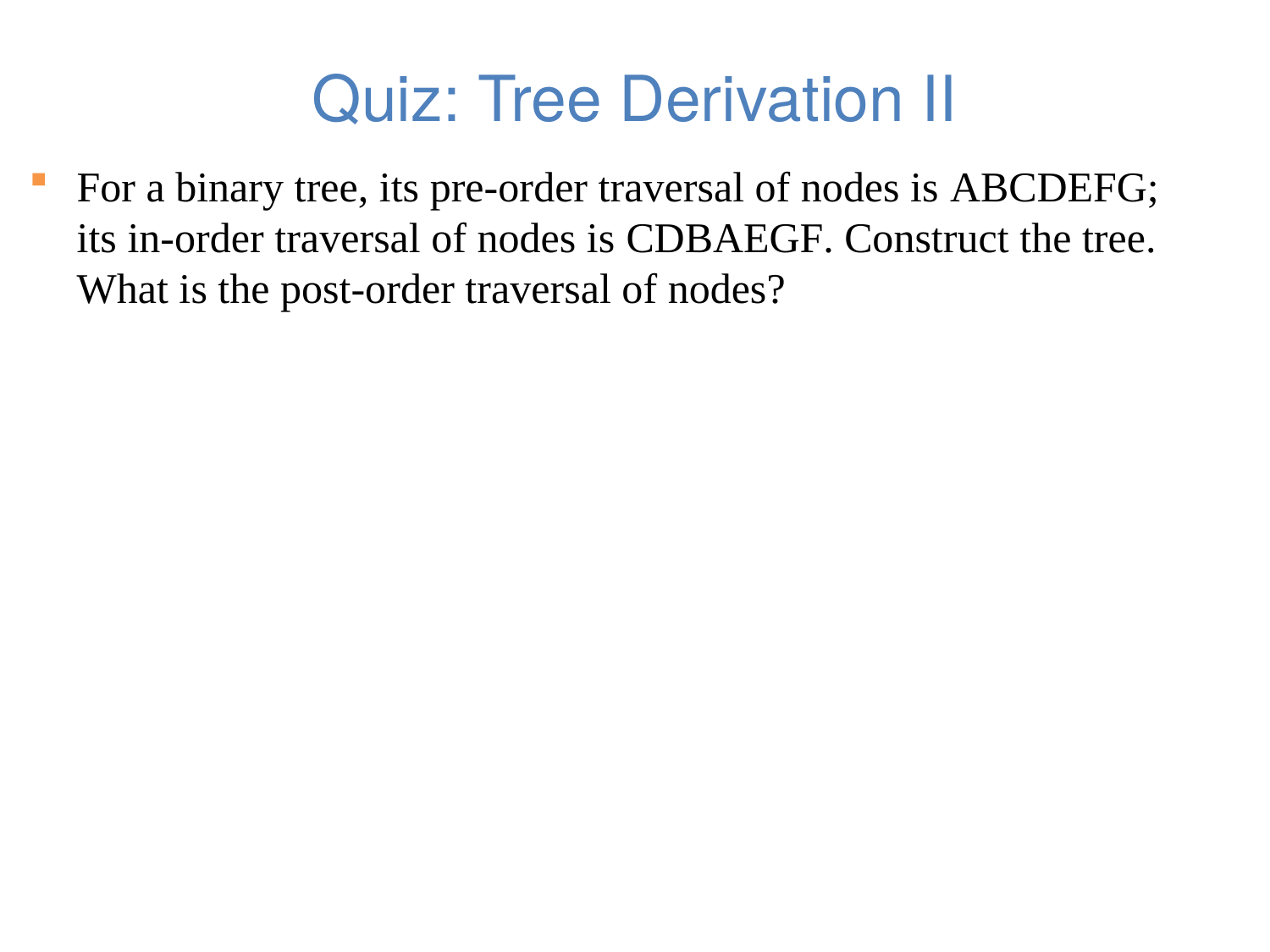

# Quiz: Tree Derivation II
For a binary tree, its pre-order traversal of nodes is ABCDEFG; its in-order traversal of nodes is CDBAEGF. Construct the tree. What is the post-order traversal of nodes?